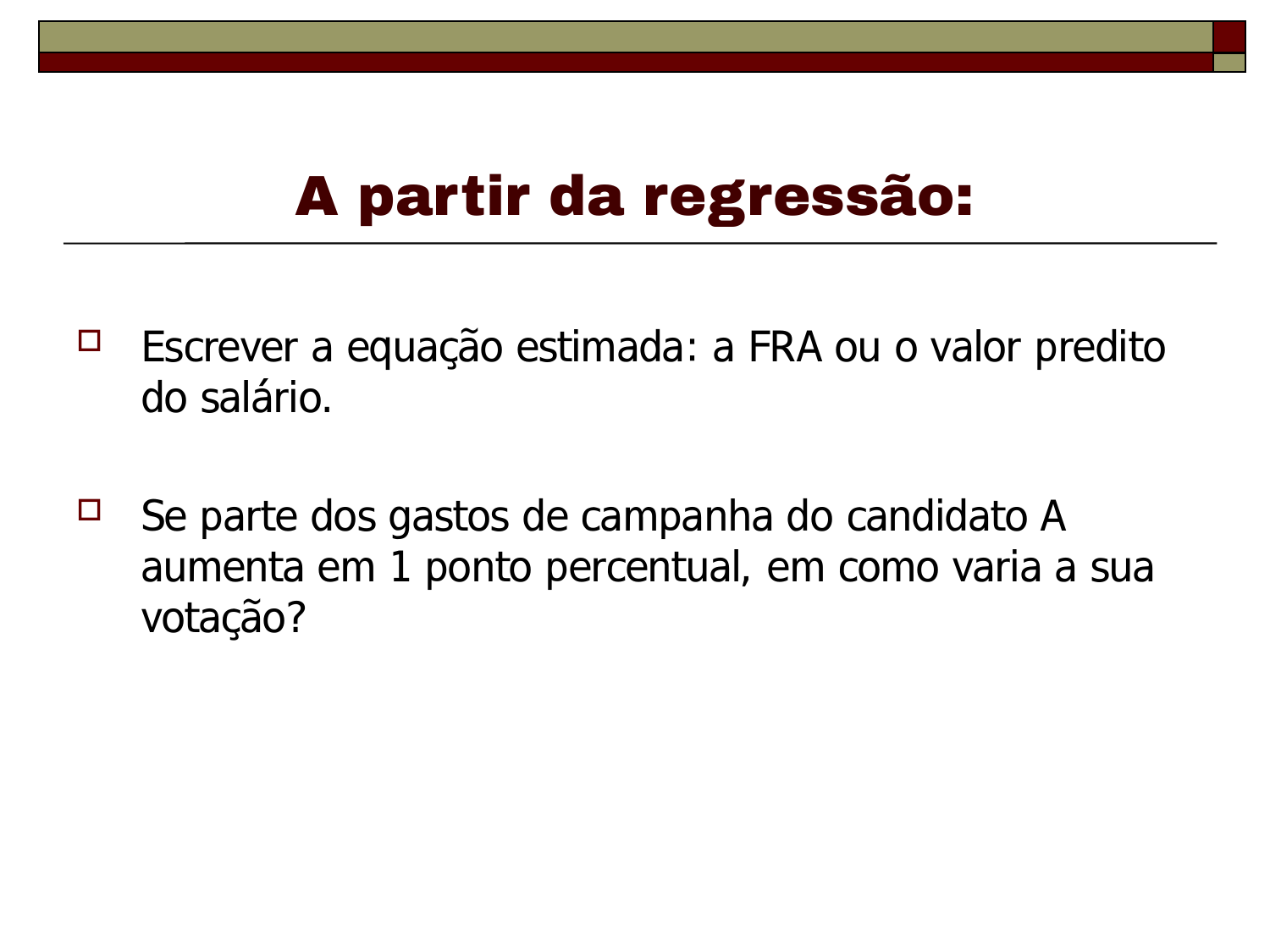

# A partir da regressão:

Escrever a equação estimada: a FRA ou o valor predito do salário.

Se parte dos gastos de campanha do candidato A aumenta em 1 ponto percentual, em como varia a sua votação?